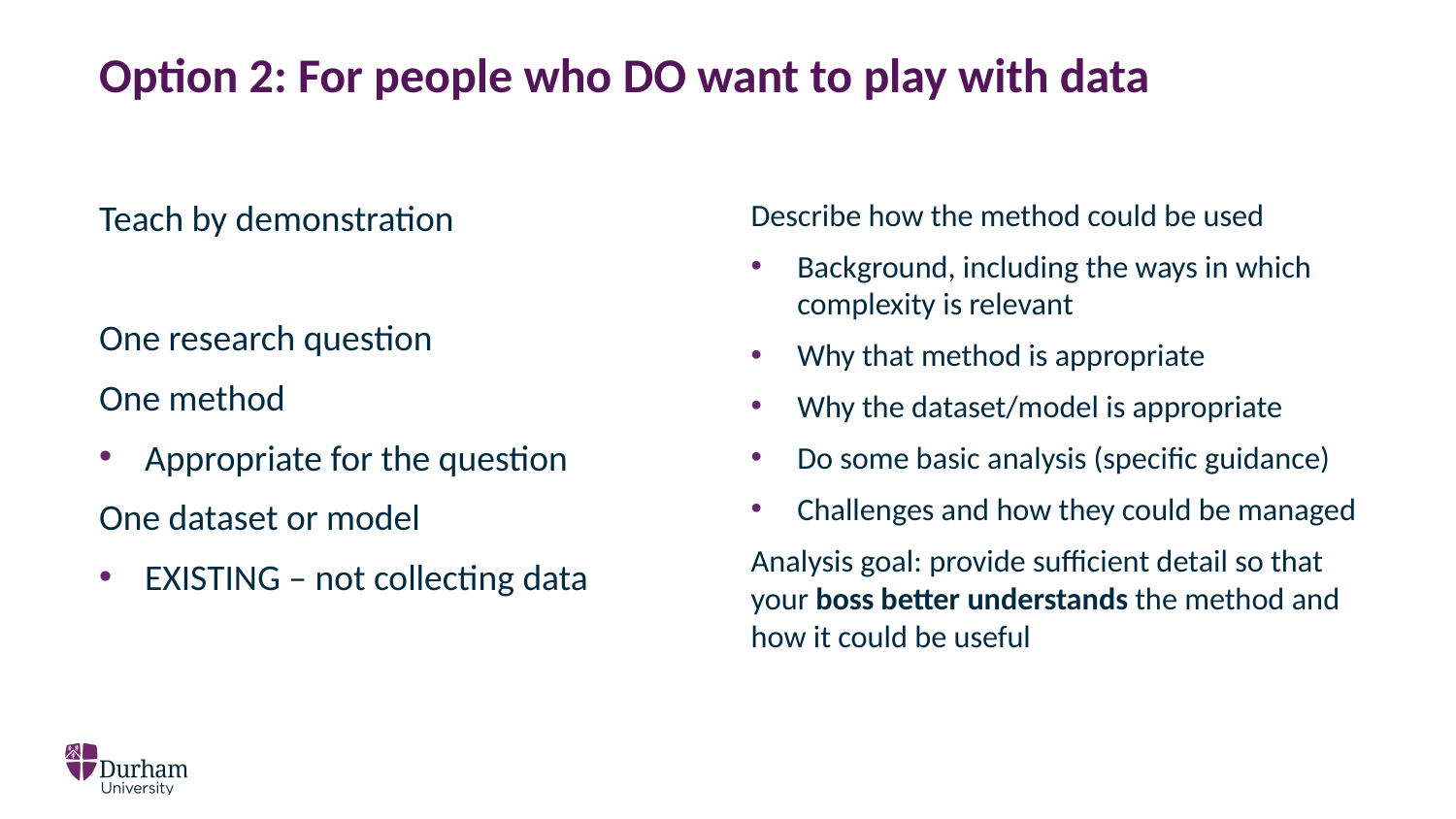

# Option 2: For people who DO want to play with data
Teach by demonstration

One research question
One method
Appropriate for the question
One dataset or model
EXISTING – not collecting data

Describe how the method could be used
Background, including the ways in which complexity is relevant
Why that method is appropriate
Why the dataset/model is appropriate
Do some basic analysis (specific guidance)
Challenges and how they could be managed
Analysis goal: provide sufficient detail so that your boss better understands the method and how it could be useful